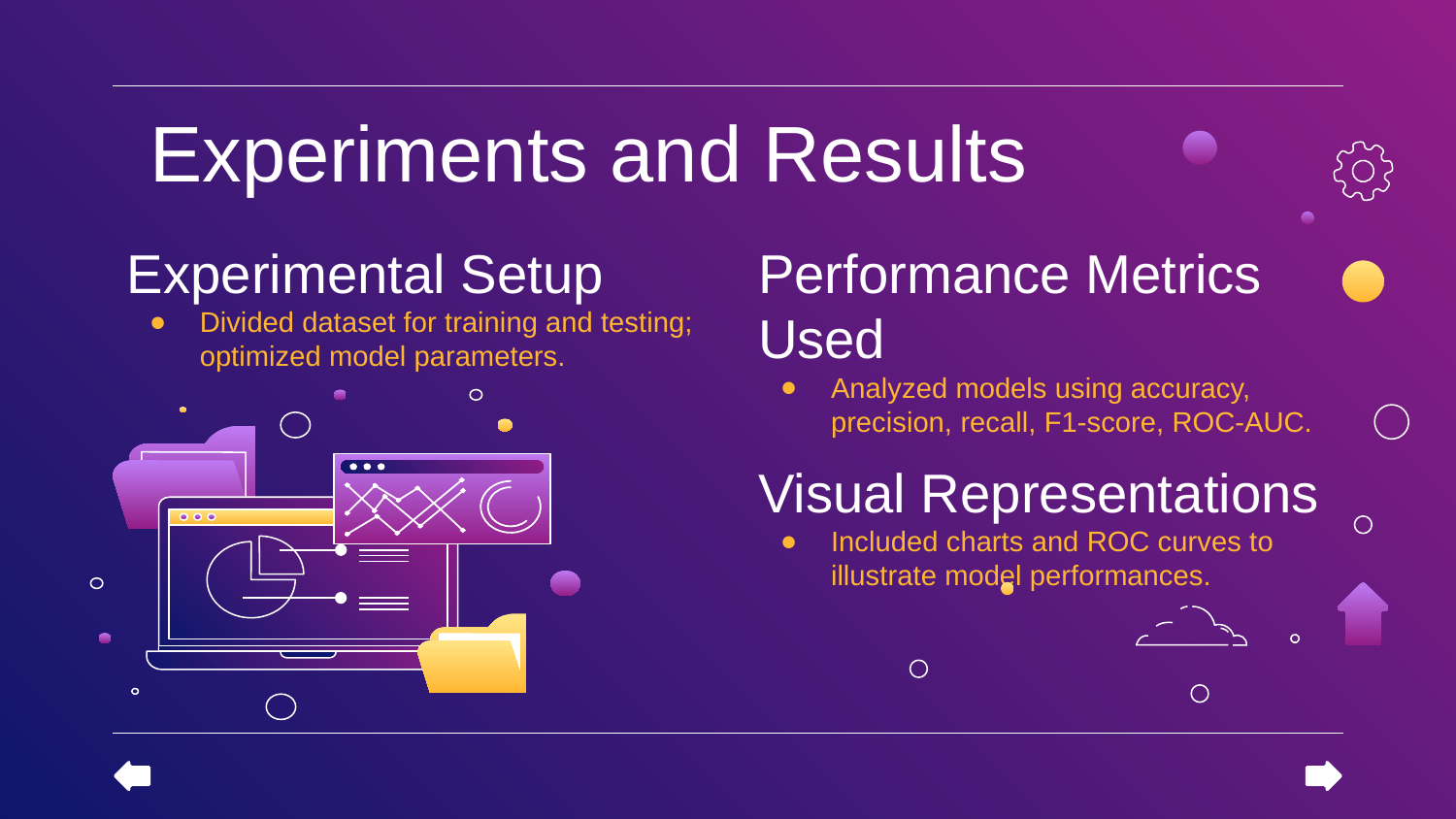

# Experiments and Results

Experimental Setup
Divided dataset for training and testing; optimized model parameters.
Performance Metrics Used
Analyzed models using accuracy, precision, recall, F1-score, ROC-AUC.
Visual Representations
Included charts and ROC curves to illustrate model performances.